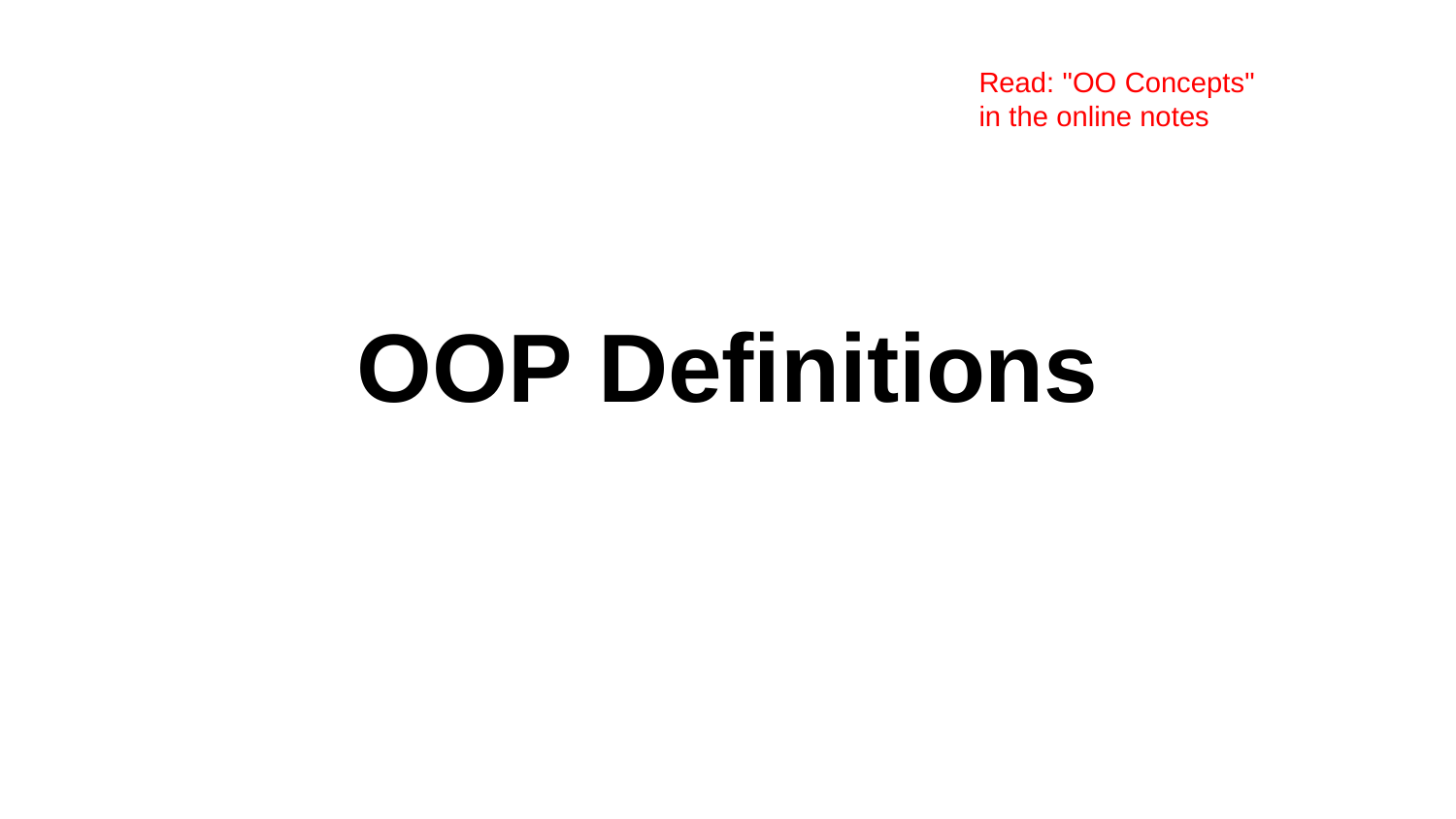

Read: "OO Concepts" in the online notes
# OOP Definitions